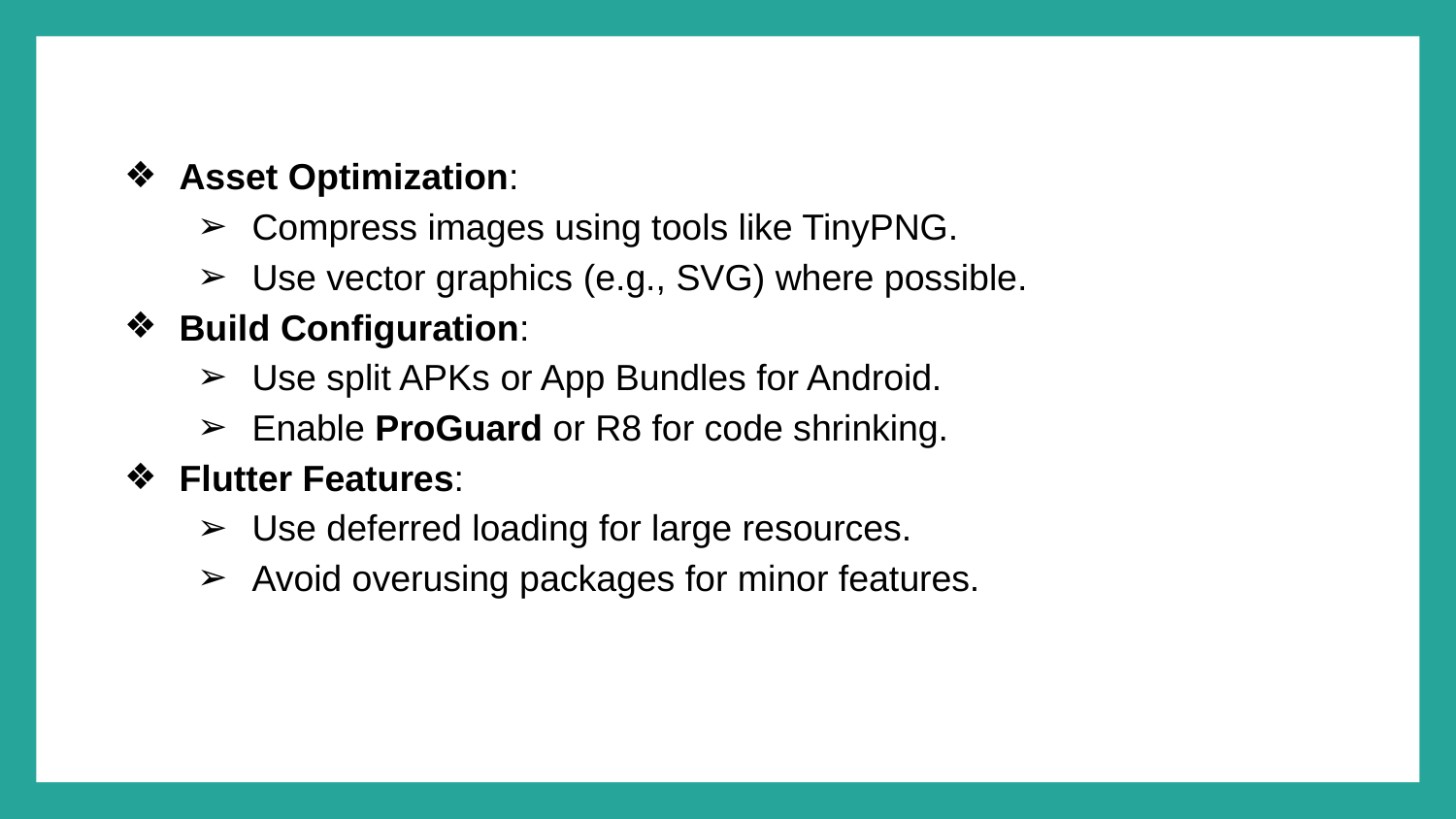

Asset Optimization:
Compress images using tools like TinyPNG.
Use vector graphics (e.g., SVG) where possible.
Build Configuration:
Use split APKs or App Bundles for Android.
Enable ProGuard or R8 for code shrinking.
Flutter Features:
Use deferred loading for large resources.
Avoid overusing packages for minor features.